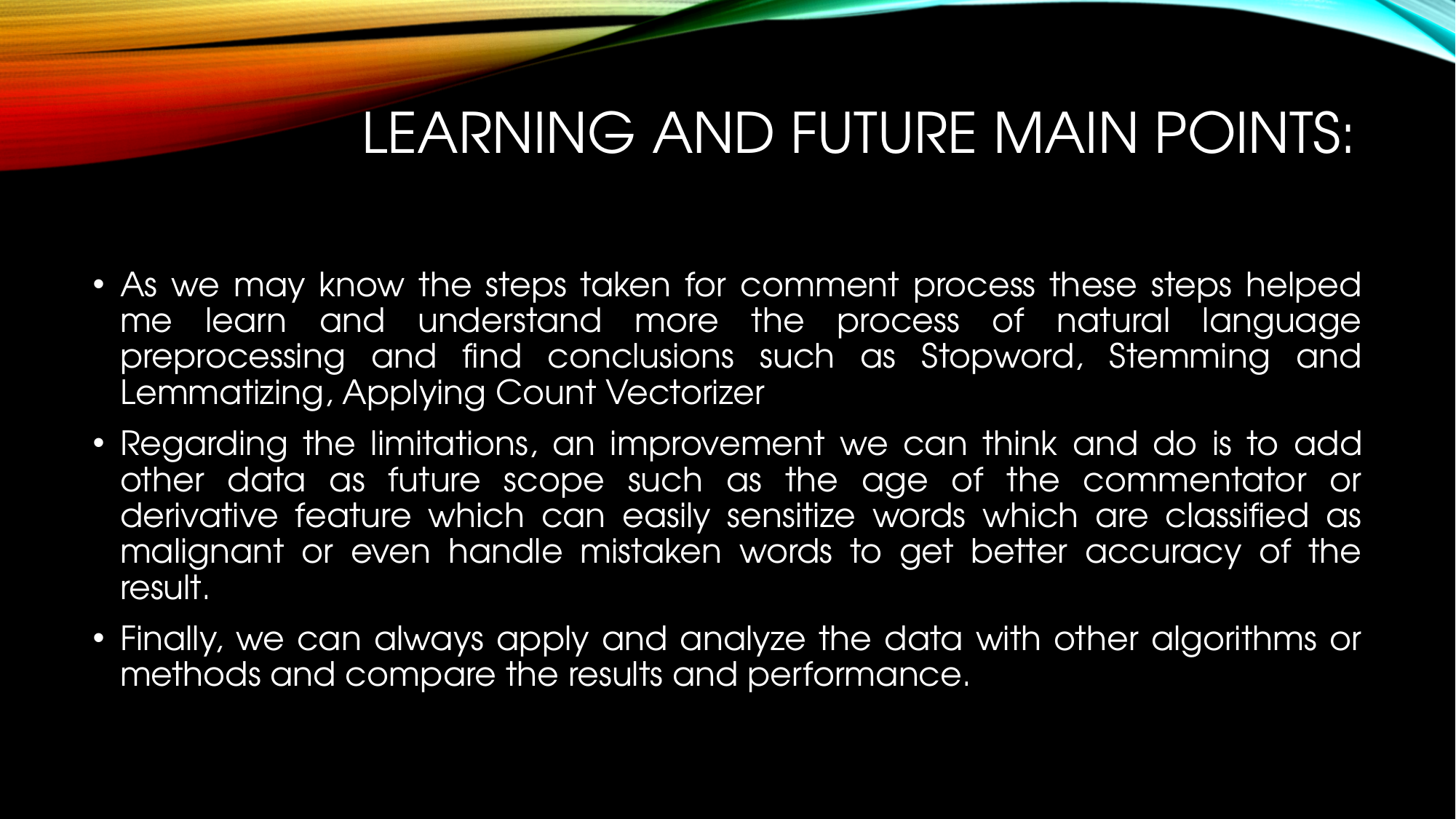

# Learning and future main POINTS:
As we may know the steps taken for comment process these steps helped me learn and understand more the process of natural language preprocessing and find conclusions such as Stopword, Stemming and Lemmatizing, Applying Count Vectorizer
Regarding the limitations, an improvement we can think and do is to add other data as future scope such as the age of the commentator or derivative feature which can easily sensitize words which are classified as malignant or even handle mistaken words to get better accuracy of the result.
Finally, we can always apply and analyze the data with other algorithms or methods and compare the results and performance.